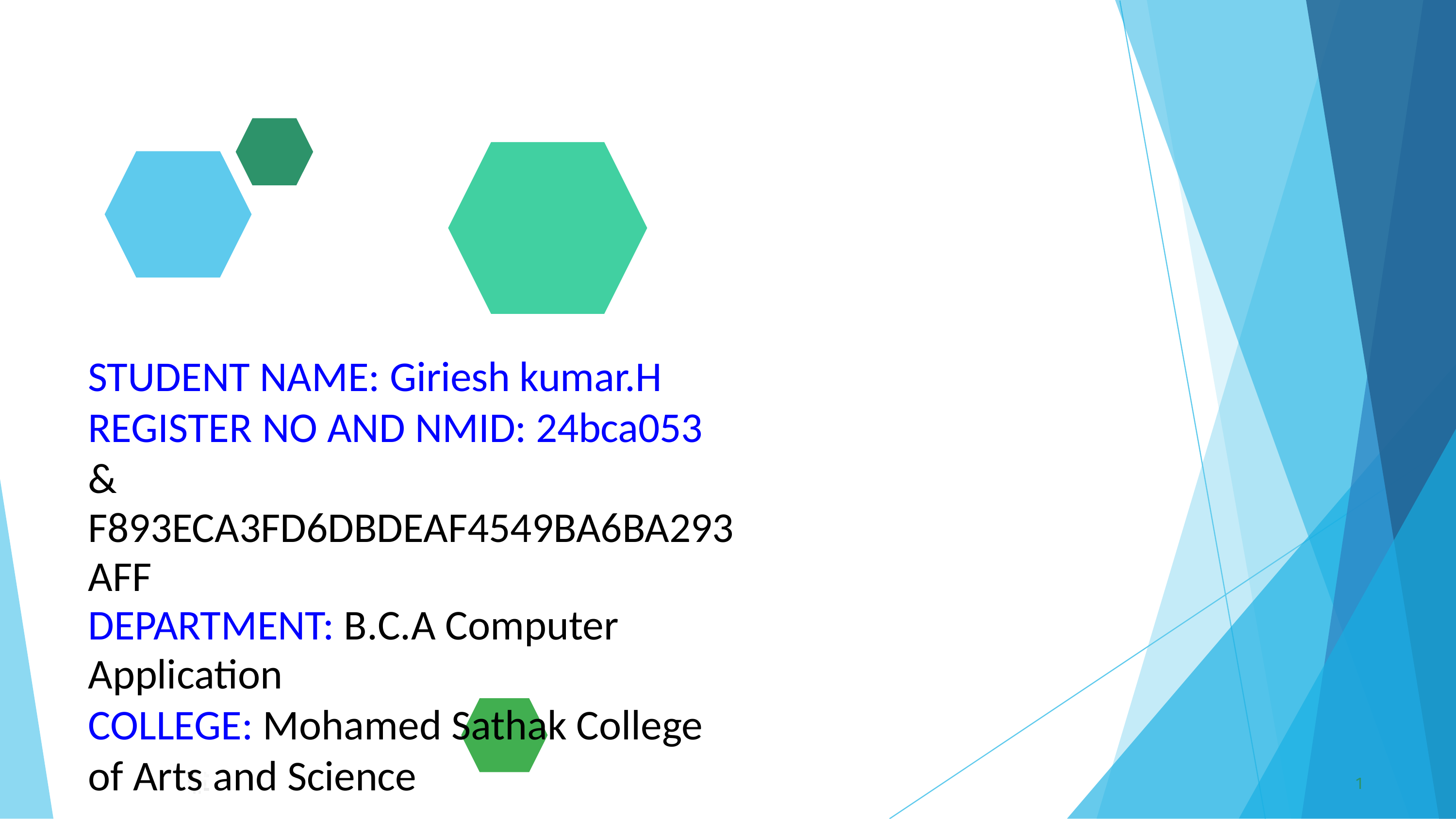

STUDENT NAME: Giriesh kumar.H REGISTER NO AND NMID: 24bca053 &
F893ECA3FD6DBDEAF4549BA6BA293AFF
DEPARTMENT: B.C.A Computer Application
COLLEGE: Mohamed Sathak College of Arts and Science
1